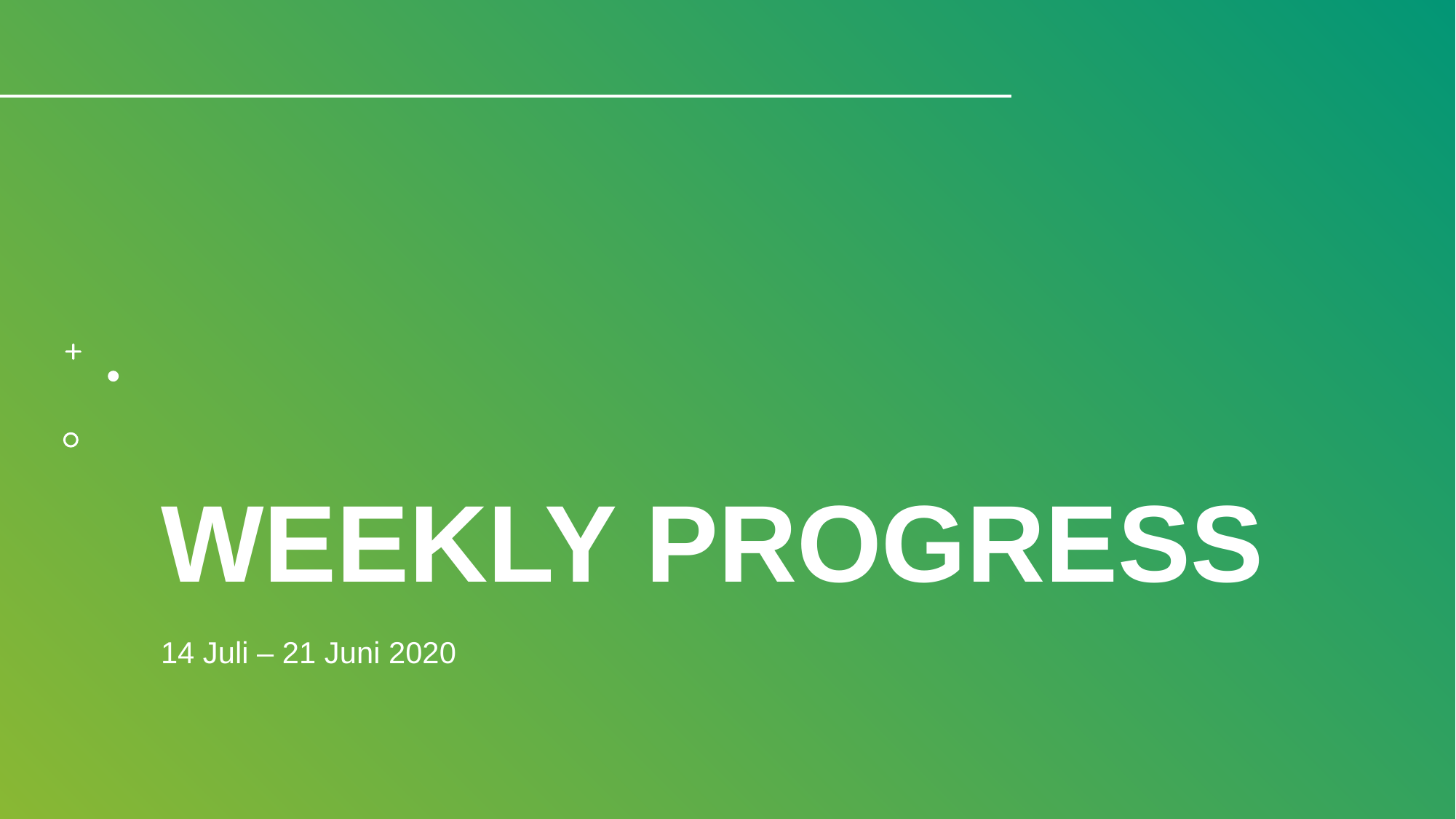

# Weekly Progress

14 Juli – 21 Juni 2020